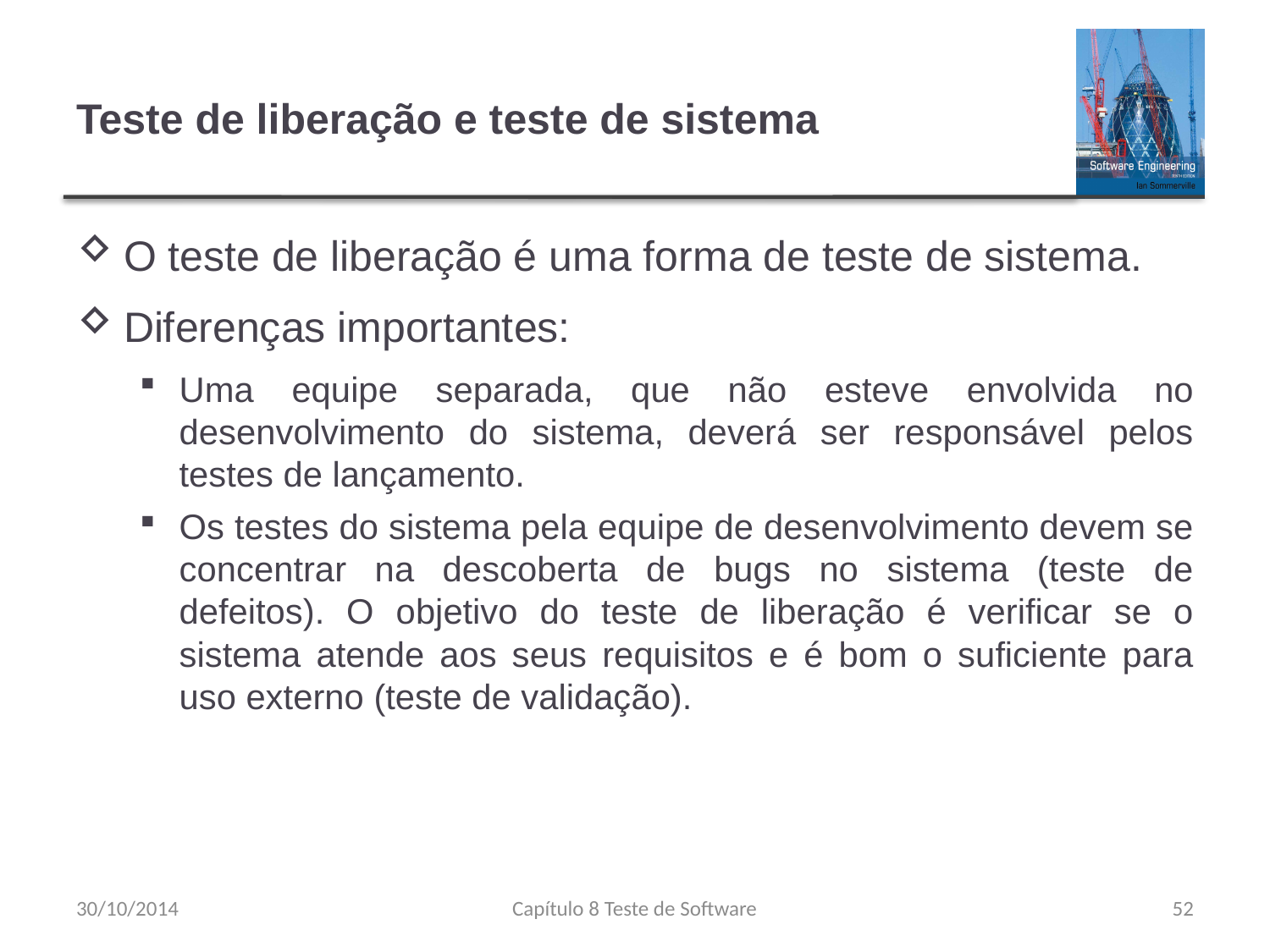

# Teste de liberação e teste de sistema
O teste de liberação é uma forma de teste de sistema.
Diferenças importantes:
Uma equipe separada, que não esteve envolvida no desenvolvimento do sistema, deverá ser responsável pelos testes de lançamento.
Os testes do sistema pela equipe de desenvolvimento devem se concentrar na descoberta de bugs no sistema (teste de defeitos). O objetivo do teste de liberação é verificar se o sistema atende aos seus requisitos e é bom o suficiente para uso externo (teste de validação).

30/10/2014
Capítulo 8 Teste de Software
52